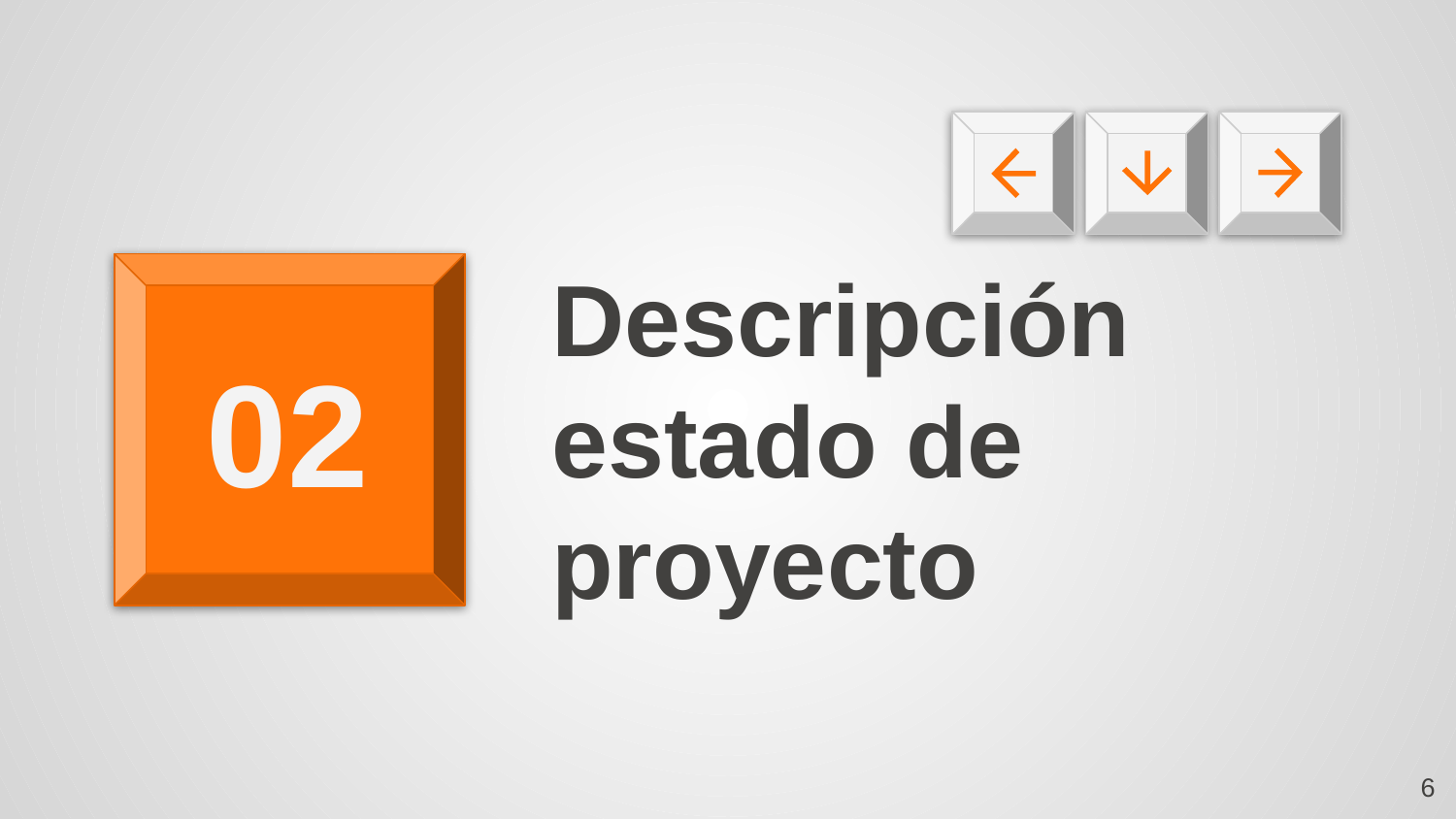

# Descripción estado de proyecto
02
6